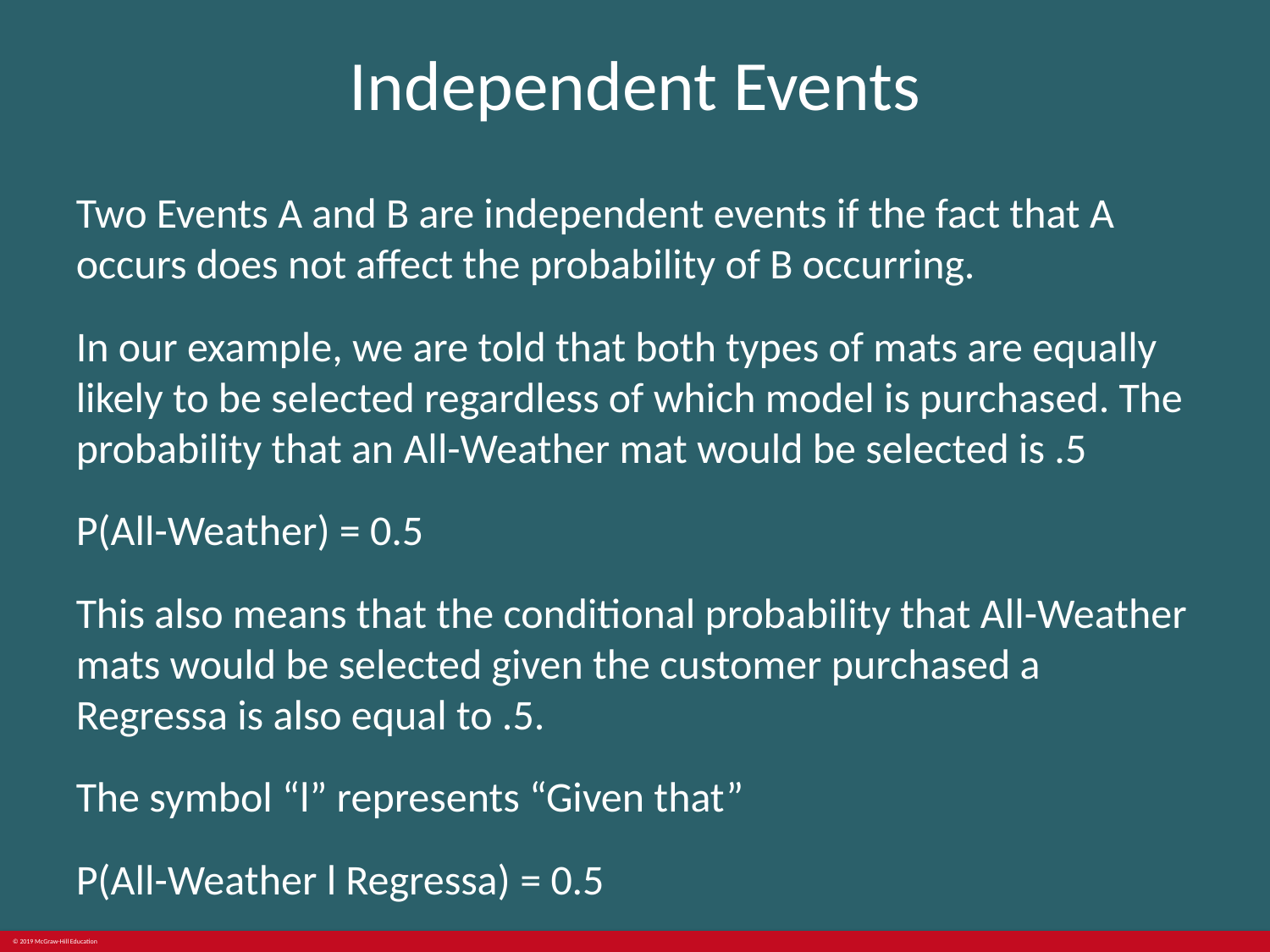

# Independent Events
Two Events A and B are independent events if the fact that A occurs does not affect the probability of B occurring.
In our example, we are told that both types of mats are equally likely to be selected regardless of which model is purchased. The probability that an All-Weather mat would be selected is .5
P(All-Weather) = 0.5
This also means that the conditional probability that All-Weather mats would be selected given the customer purchased a Regressa is also equal to .5.
The symbol “l” represents “Given that”
P(All-Weather l Regressa) = 0.5